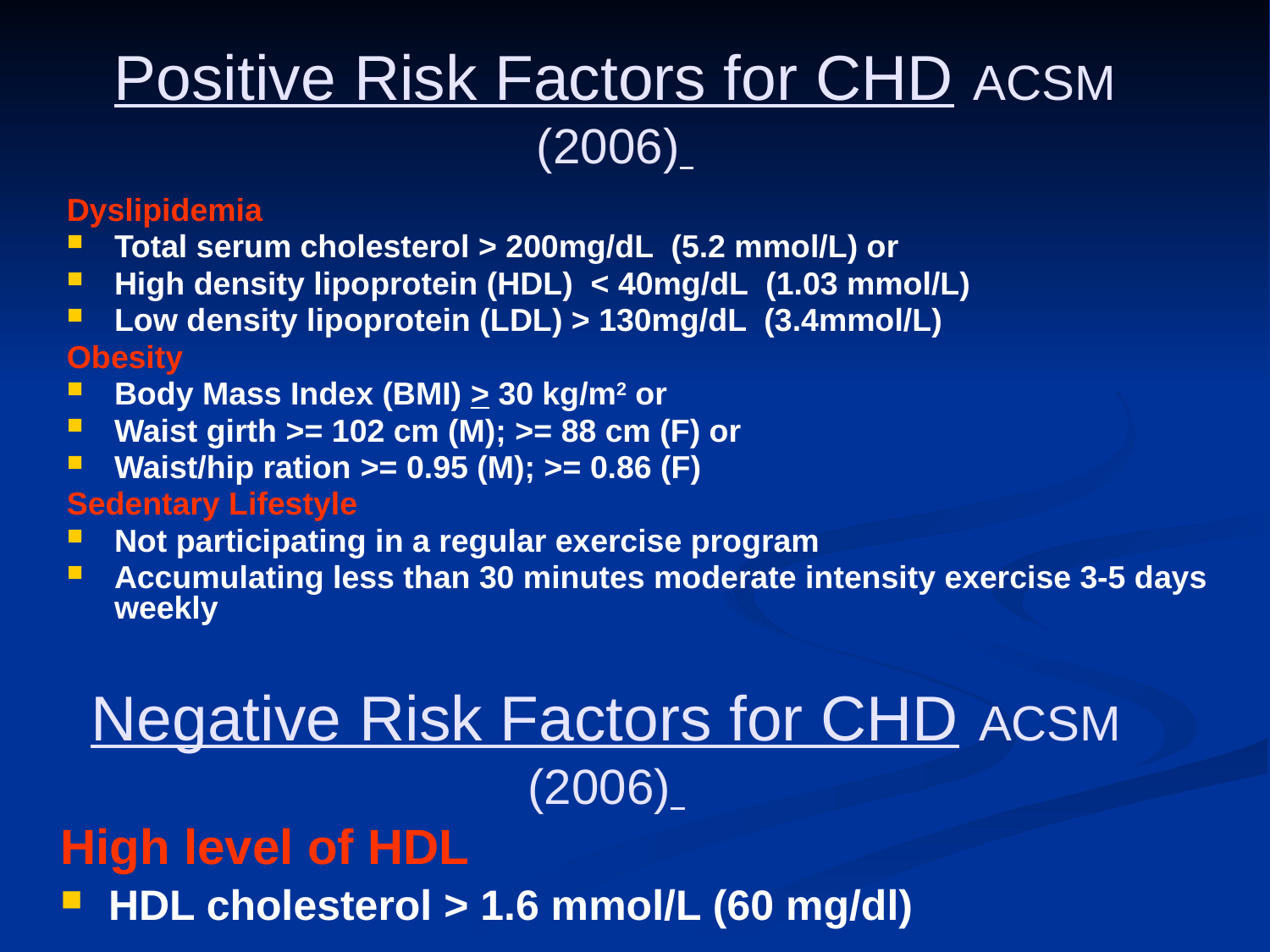

Positive Risk Factors for CHD ACSM (2006)
Dyslipidemia
Total serum cholesterol > 200mg/dL  (5.2 mmol/L) or
High density lipoprotein (HDL)  < 40mg/dL  (1.03 mmol/L)
Low density lipoprotein (LDL) > 130mg/dL  (3.4mmol/L)
Obesity
Body Mass Index (BMI) > 30 kg/m2 or
Waist girth >= 102 cm (M); >= 88 cm (F) or
Waist/hip ration >= 0.95 (M); >= 0.86 (F)
Sedentary Lifestyle
Not participating in a regular exercise program
Accumulating less than 30 minutes moderate intensity exercise 3-5 days weekly
Negative Risk Factors for CHD ACSM (2006)
High level of HDL
HDL cholesterol > 1.6 mmol/L (60 mg/dl)